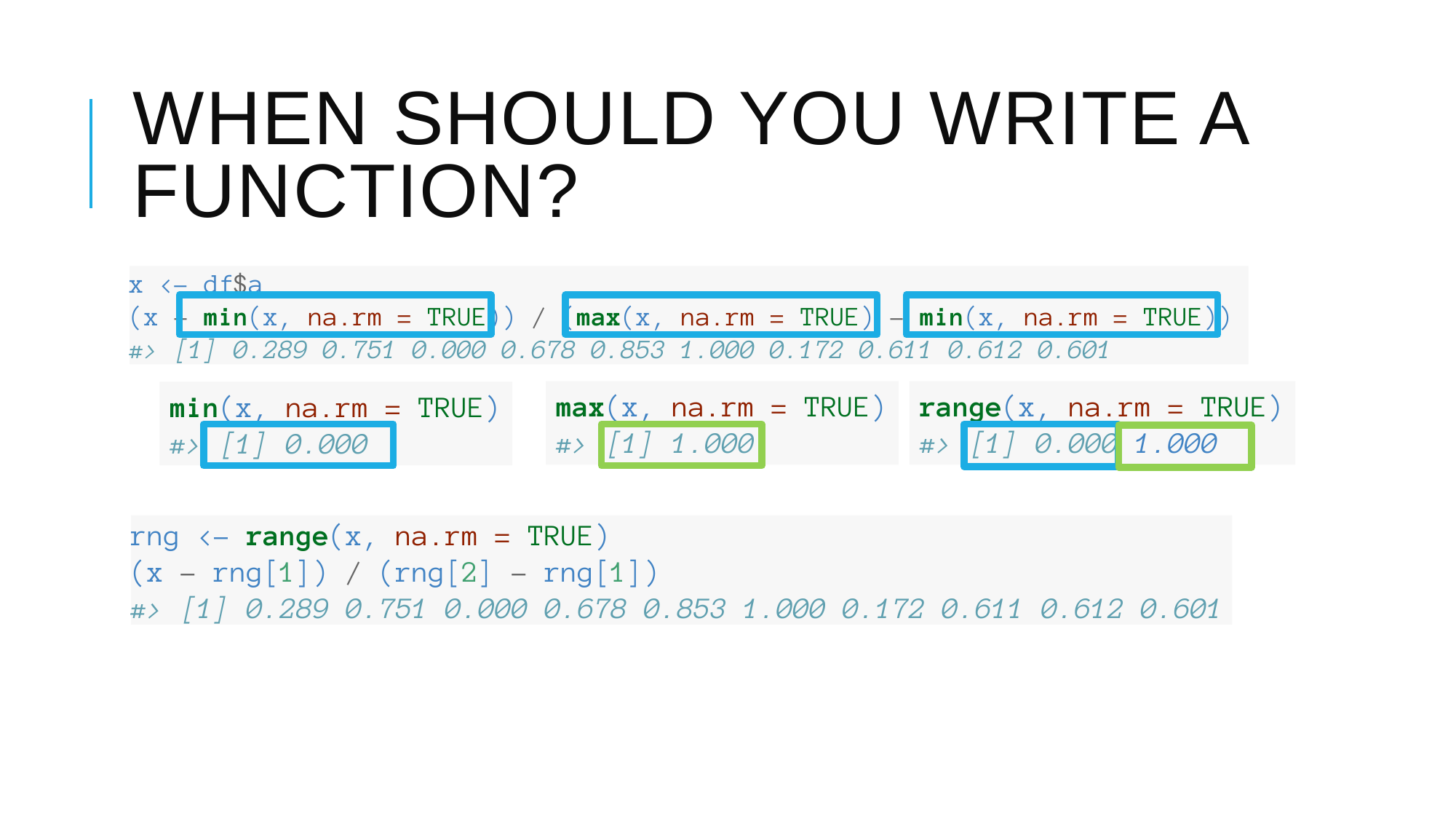

# When should you write a function?
x <- df$a
(x - min(x, na.rm = TRUE)) / (max(x, na.rm = TRUE) - min(x, na.rm = TRUE))
#> [1] 0.289 0.751 0.000 0.678 0.853 1.000 0.172 0.611 0.612 0.601

max(x, na.rm = TRUE)
#> [1] 1.000
range(x, na.rm = TRUE)
#> [1] 0.000 1.000
min(x, na.rm = TRUE)
#> [1] 0.000

rng <- range(x, na.rm = TRUE)
(x - rng[1]) / (rng[2] - rng[1])
#> [1] 0.289 0.751 0.000 0.678 0.853 1.000 0.172 0.611 0.612 0.601